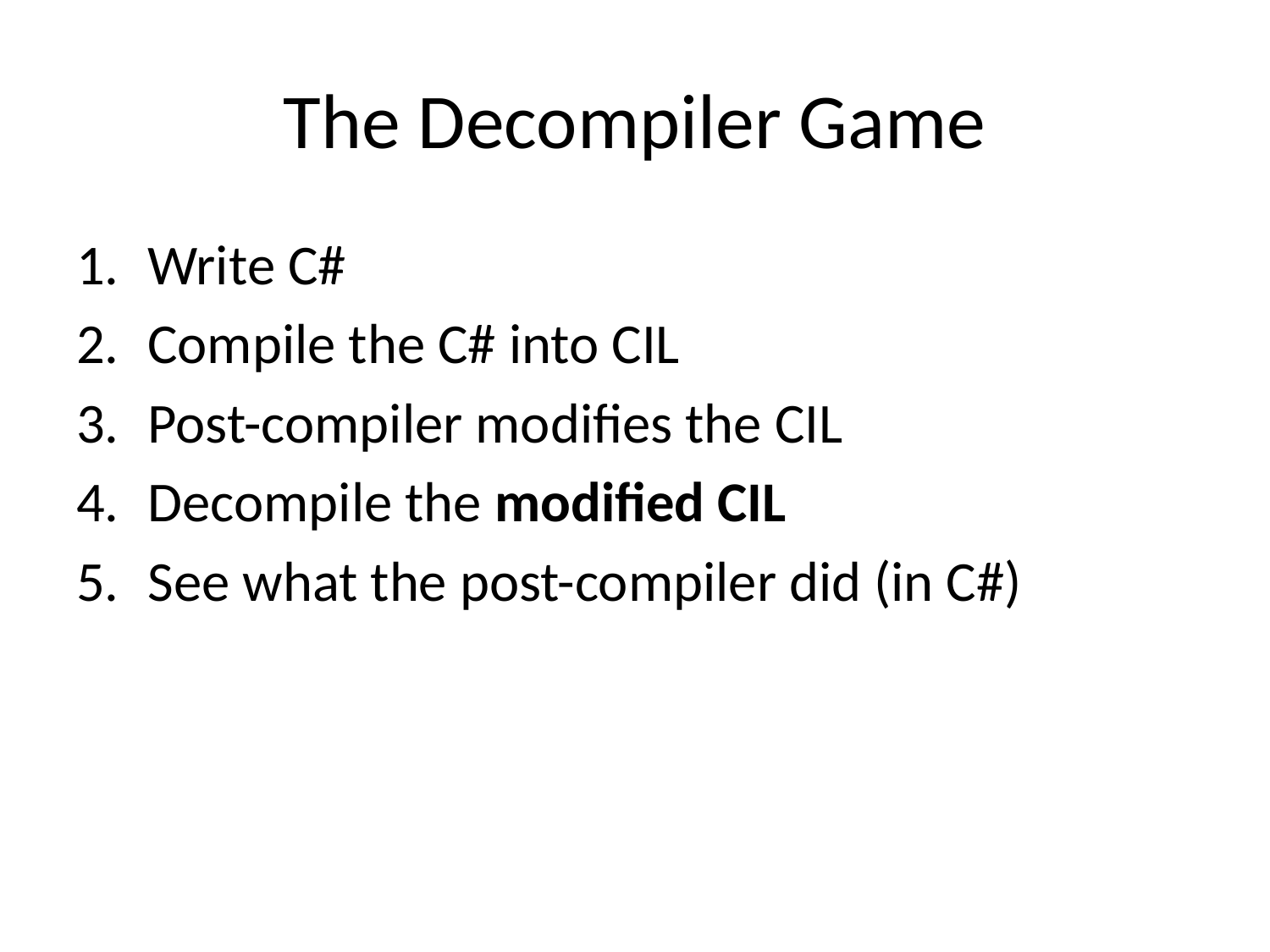

# The Decompiler Game
Write C#
Compile the C# into CIL
Post-compiler modifies the CIL
Decompile the modified CIL
See what the post-compiler did (in C#)